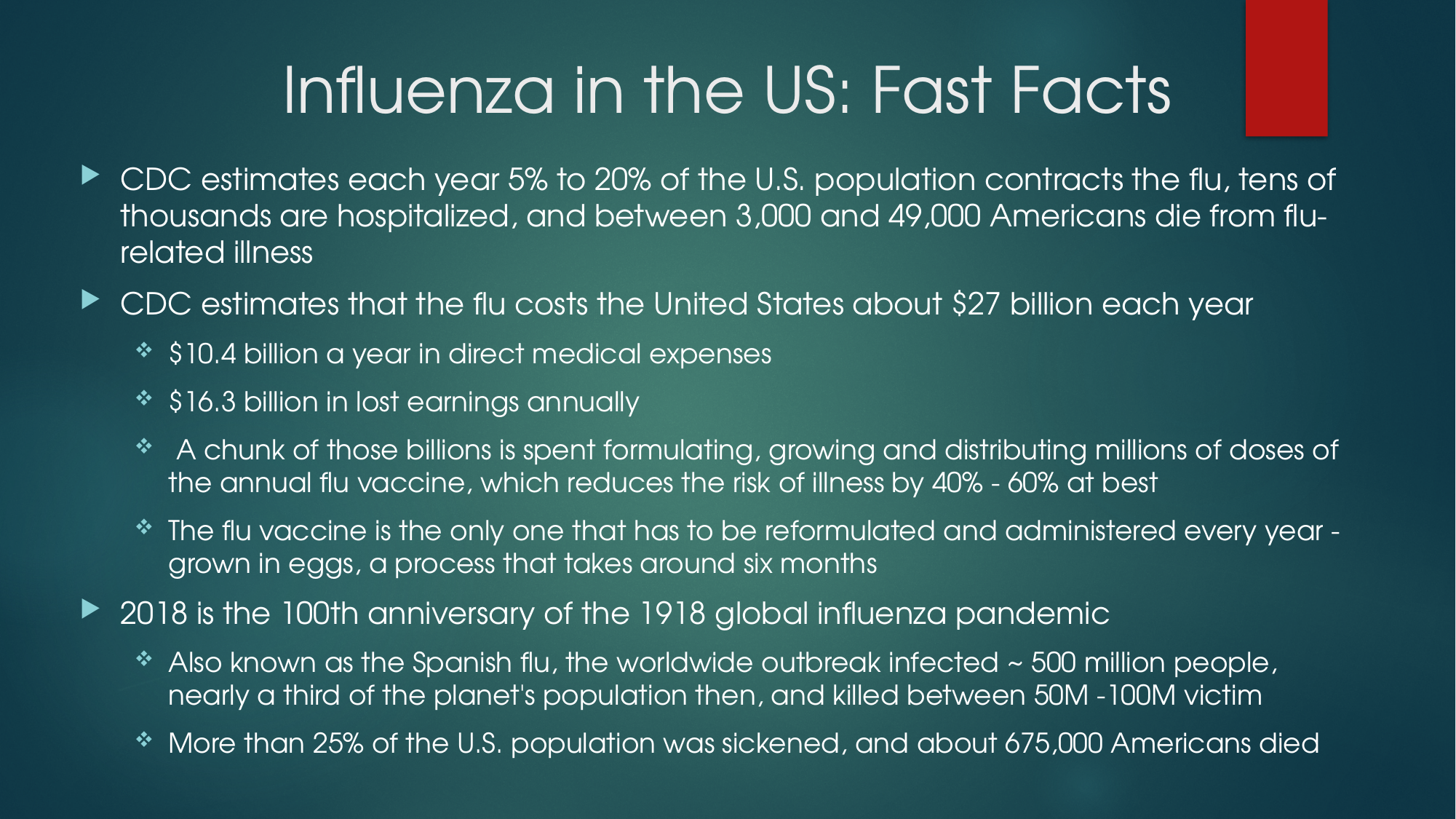

# Influenza in the US: Fast Facts
CDC estimates each year 5% to 20% of the U.S. population contracts the flu, tens of thousands are hospitalized, and between 3,000 and 49,000 Americans die from flu-related illness
CDC estimates that the flu costs the United States about $27 billion each year
$10.4 billion a year in direct medical expenses
$16.3 billion in lost earnings annually
 A chunk of those billions is spent formulating, growing and distributing millions of doses of the annual flu vaccine, which reduces the risk of illness by 40% - 60% at best
The flu vaccine is the only one that has to be reformulated and administered every year - grown in eggs, a process that takes around six months
2018 is the 100th anniversary of the 1918 global influenza pandemic
Also known as the Spanish flu, the worldwide outbreak infected ~ 500 million people, nearly a third of the planet's population then, and killed between 50M -100M victim
More than 25% of the U.S. population was sickened, and about 675,000 Americans died